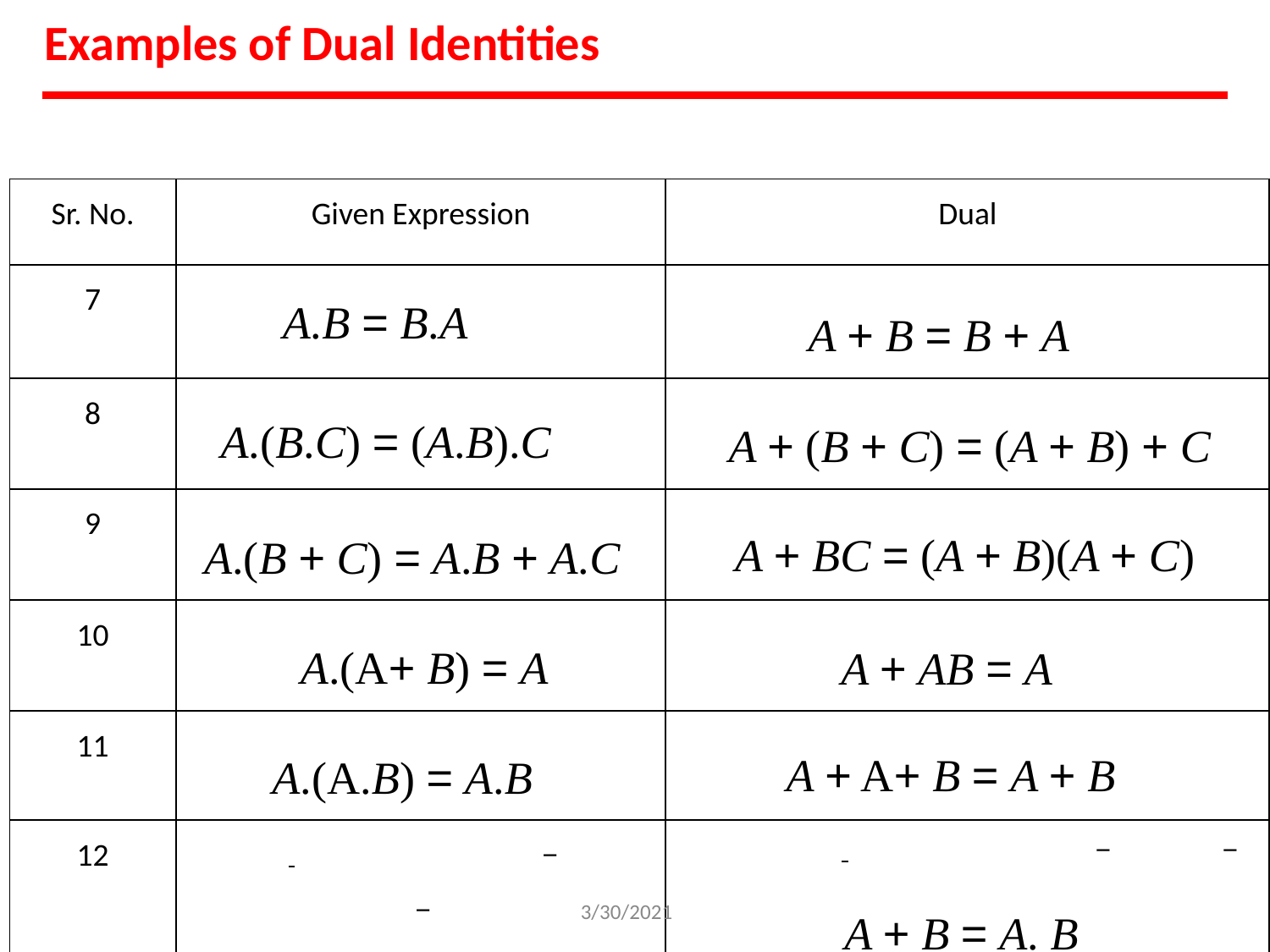

# Examples of Dual Identities

| Sr. No. | Given Expression | Dual |
| --- | --- | --- |
| 7 | A.B = B.A | A + B = B + A |
| 8 | A.(B.C) = (A.B).C | A + (B + C) = (A + B) + C |
| 9 | A.(B + C) = A.B + A.C | A + BC = (A + B)(A + C) |
| 10 | A.(A+ B) = A | A + AB = A |
| 11 | A.(A.B) = A.B | A + A+ B = A + B |
| 12 | − − A.B = A+ B | − − A + B = A. B |
| 13 | − − (A+ B)(A+ C) = ( A + B)(A+ C) | − − A B + AC = AB + AC |
3/30/2021